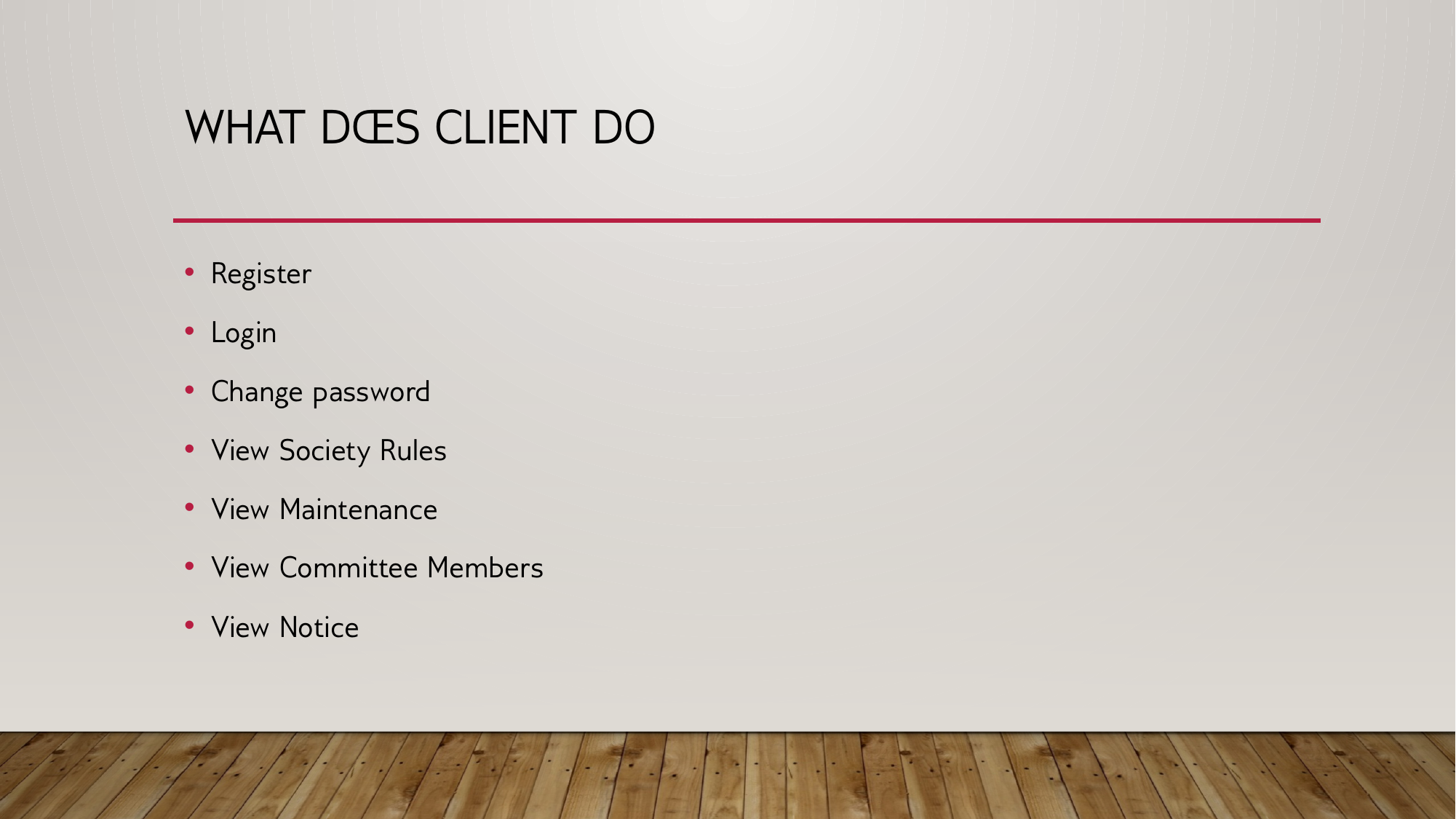

# What does client do
Register
Login
Change password
View Society Rules
View Maintenance
View Committee Members
View Notice